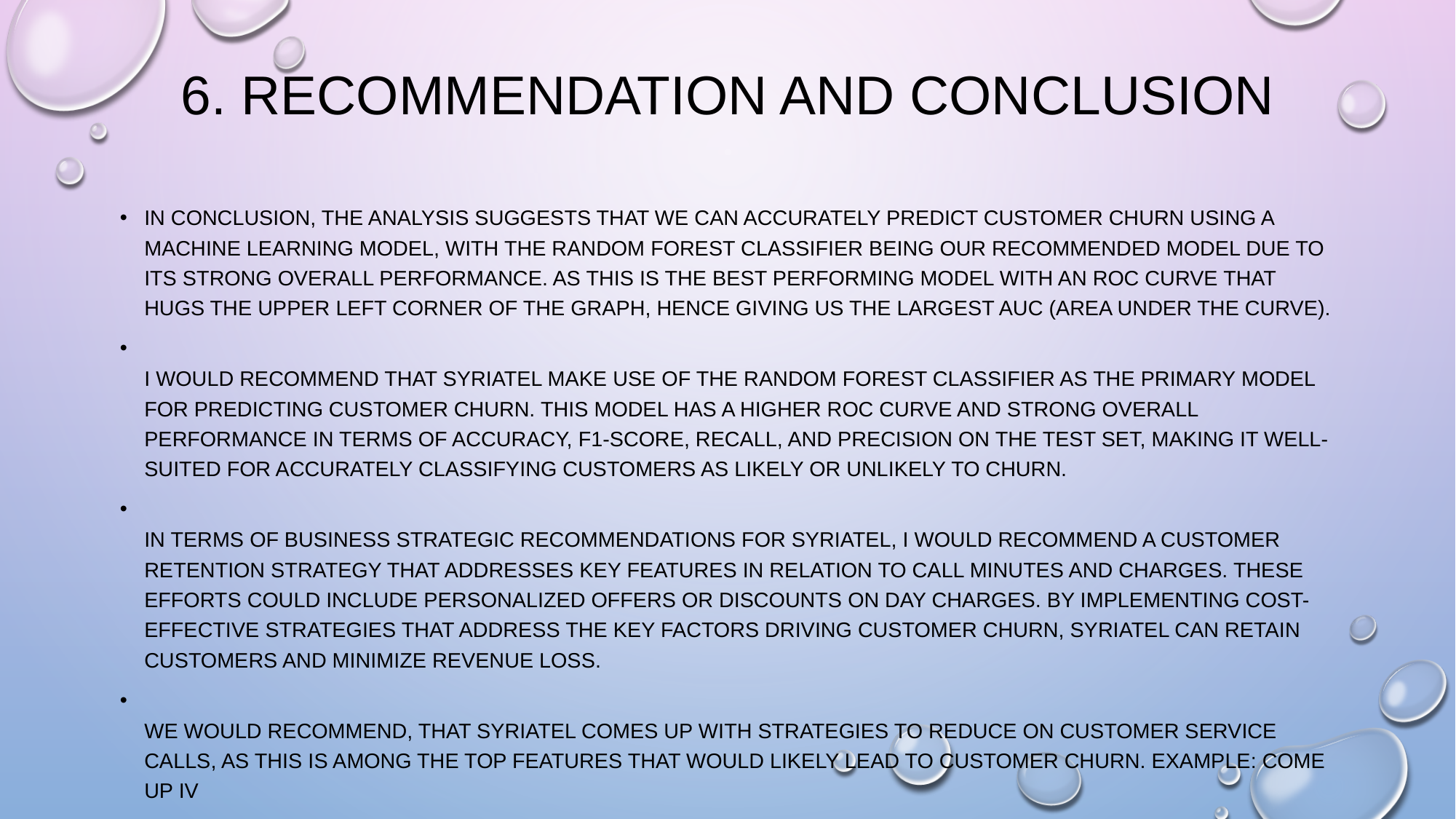

# 6. RECOMMENDATION AND CONCLUSION
In conclusion, the analysis suggests that we can accurately predict customer churn using a machine learning model, with the Random Forest Classifier being our recommended model due to its strong overall performance. As this is the best performing model with an ROC curve that hugs the upper left corner of the graph, hence giving us the largest AUC (Area Under the curve).
I would recommend that Syriatel make use of the Random Forest Classifier as the primary model for predicting customer churn. This model has a higher ROC curve and strong overall performance in terms of accuracy, F1-score, recall, and precision on the test set, making it well-suited for accurately classifying customers as likely or unlikely to churn.
In terms of Business strategic recommendations for SyriaTel, I would recommend a Customer Retention strategy that addresses key features in relation to call minutes and charges. These efforts could include personalized offers or discounts on day charges. By implementing cost-effective strategies that address the key factors driving customer churn, SyriaTel can retain customers and minimize revenue loss.
We would recommend, that Syriatel comes up with strategies to reduce on Customer Service calls, as this is among the top features that would likely lead to Customer Churn. Example: come up IV